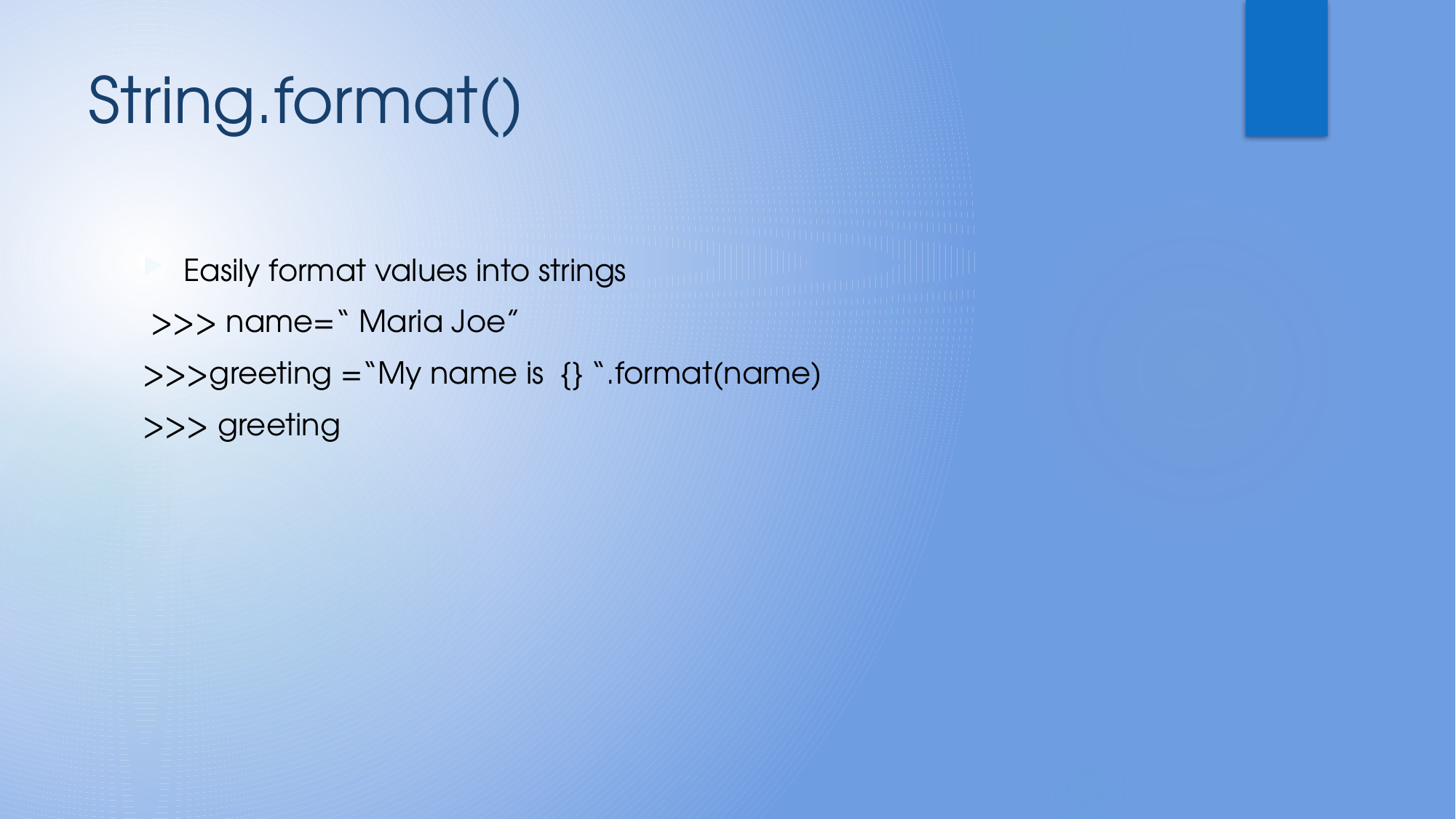

# String.format()
Easily format values into strings
 >>> name=“ Maria Joe”
>>>greeting =“My name is  {} “.format(name)
>>> greeting